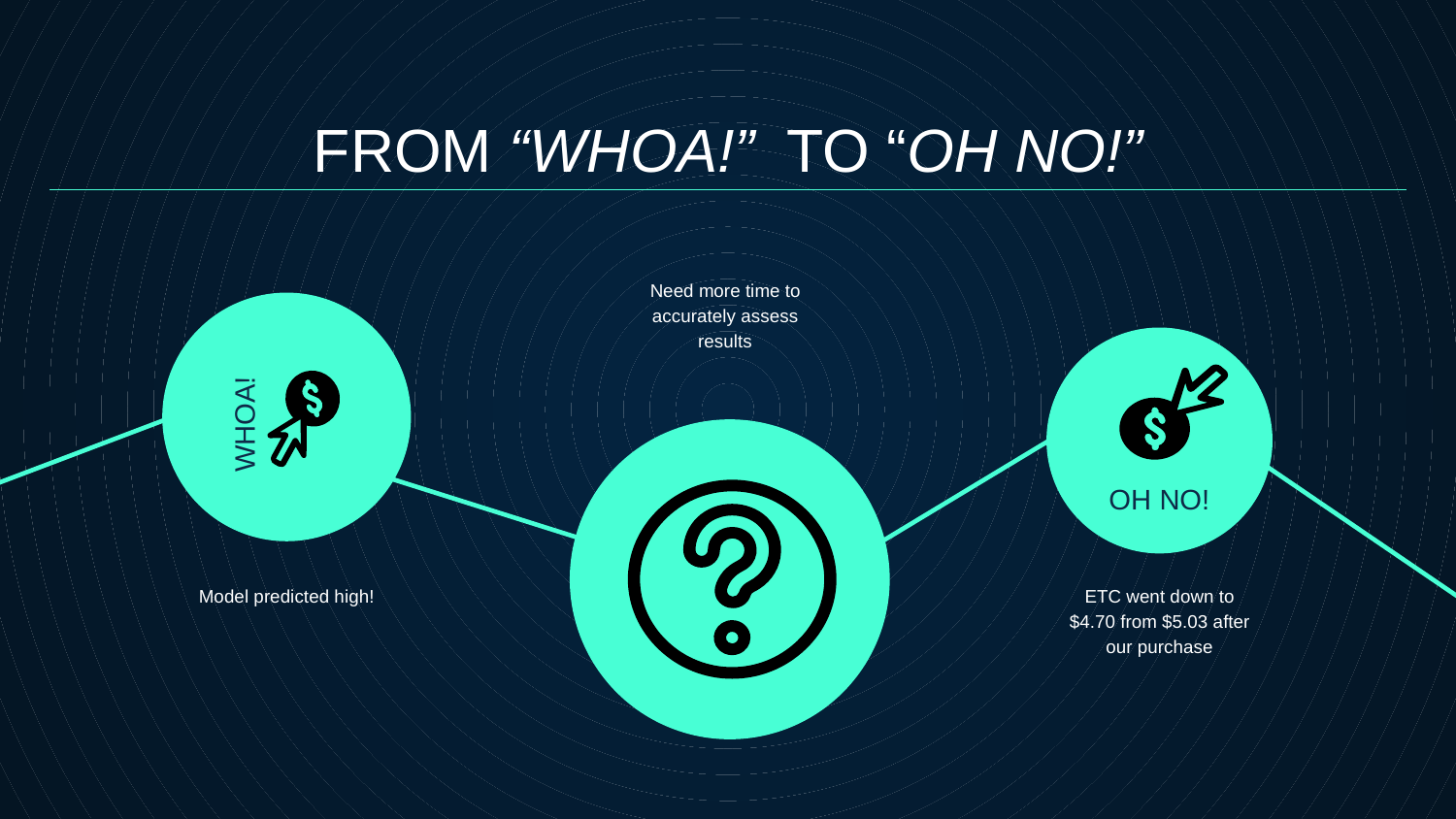

# FROM “WHOA!”  TO “OH NO!”
Need more time to accurately assess results

WHOA!

OH NO!

Model predicted high!
ETC went down to $4.70 from $5.03 after our purchase